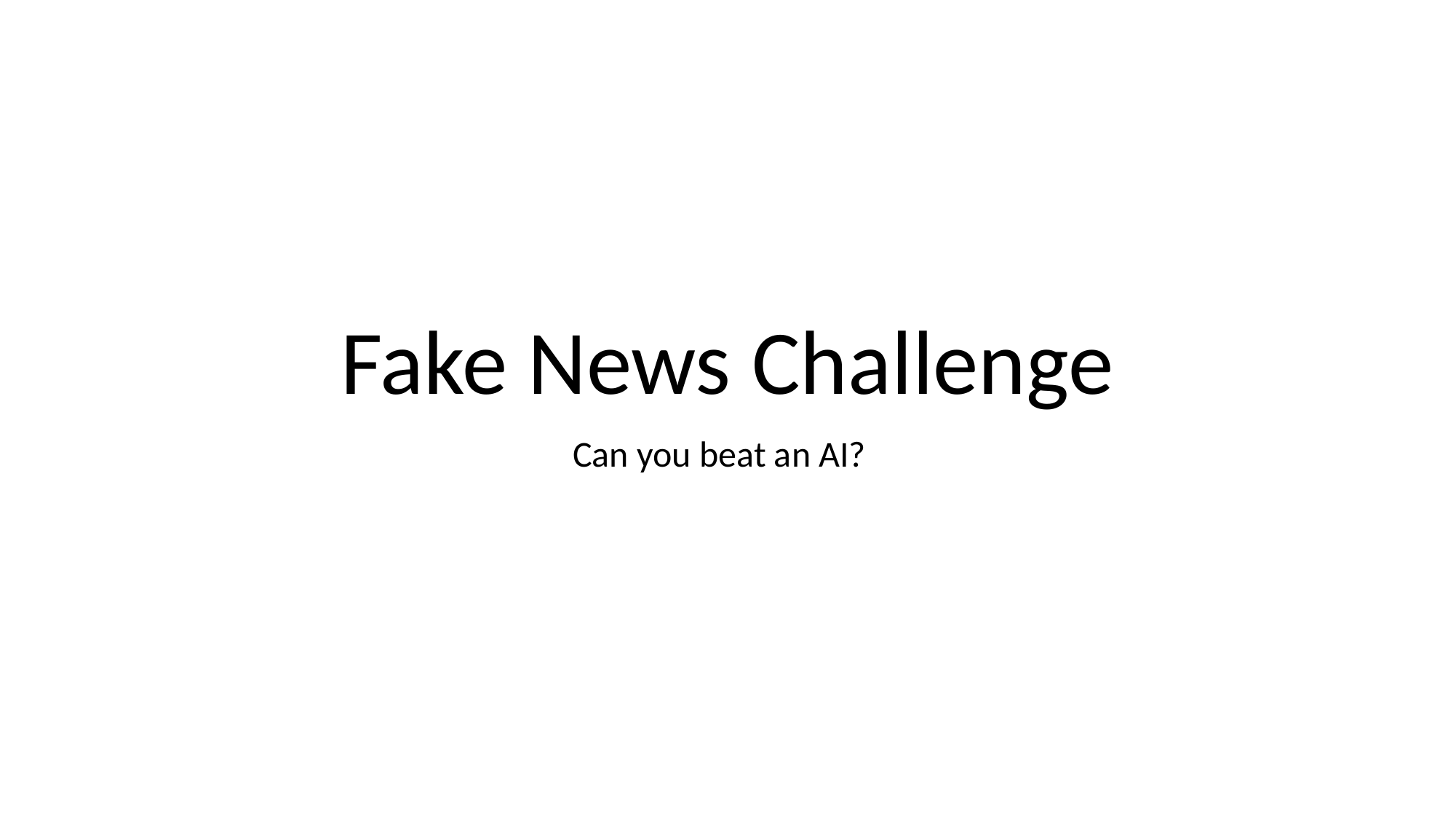

# Fake News Challenge
Can you beat an AI?